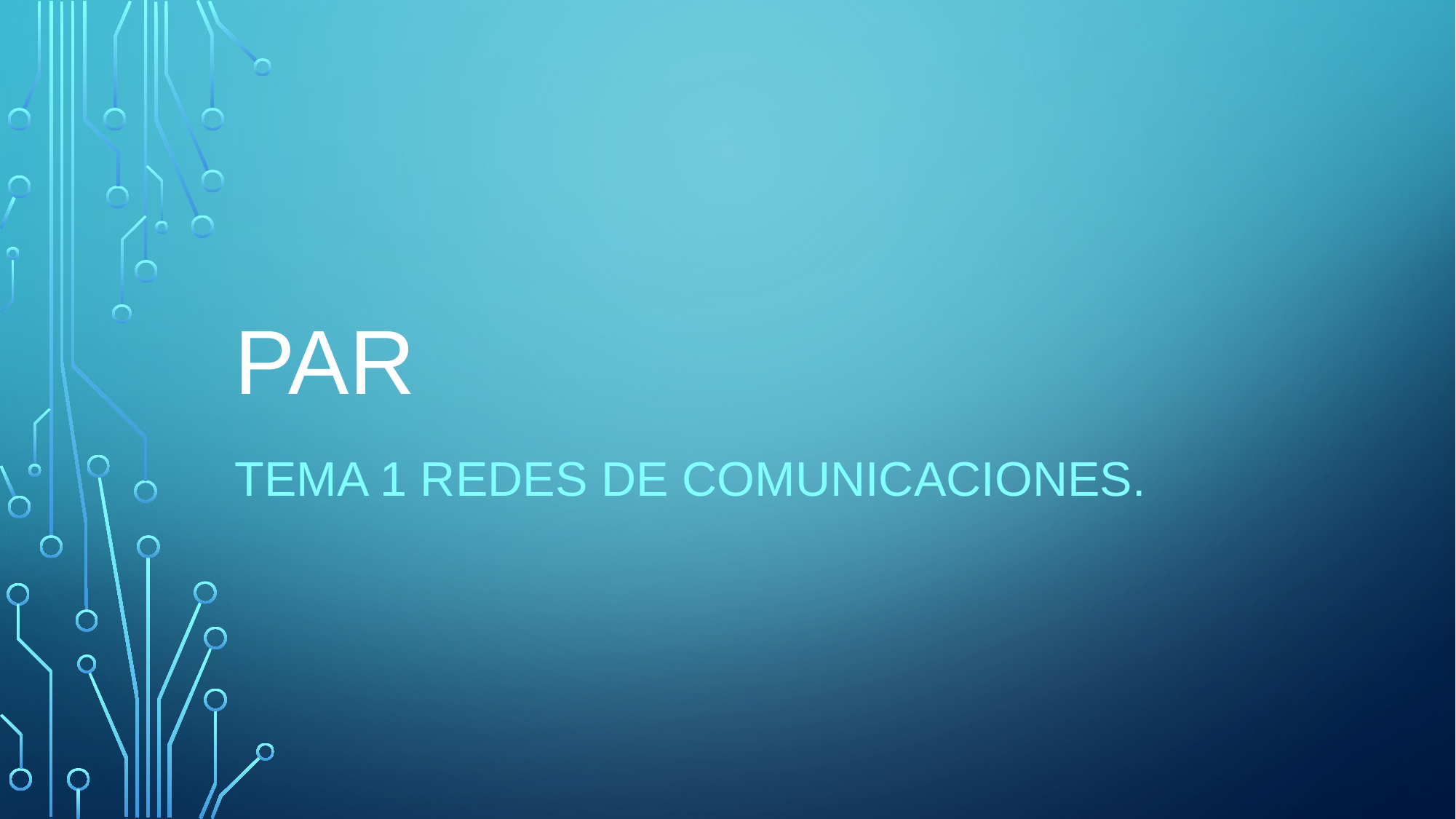

# PAR
Tema 1 Redes de comunicaciones.